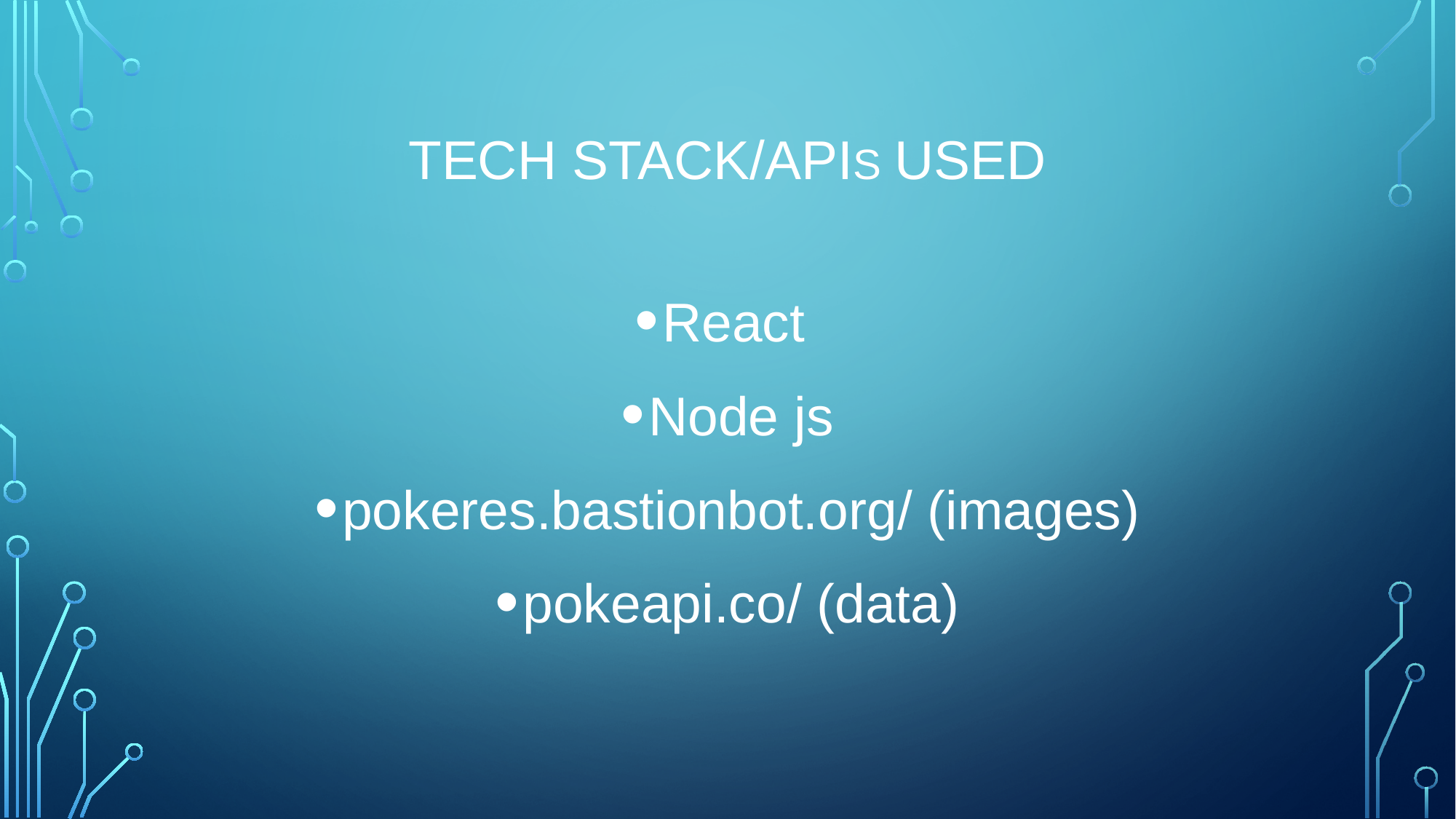

# Tech stack/apis used
React
Node js
pokeres.bastionbot.org/ (images)
pokeapi.co/ (data)